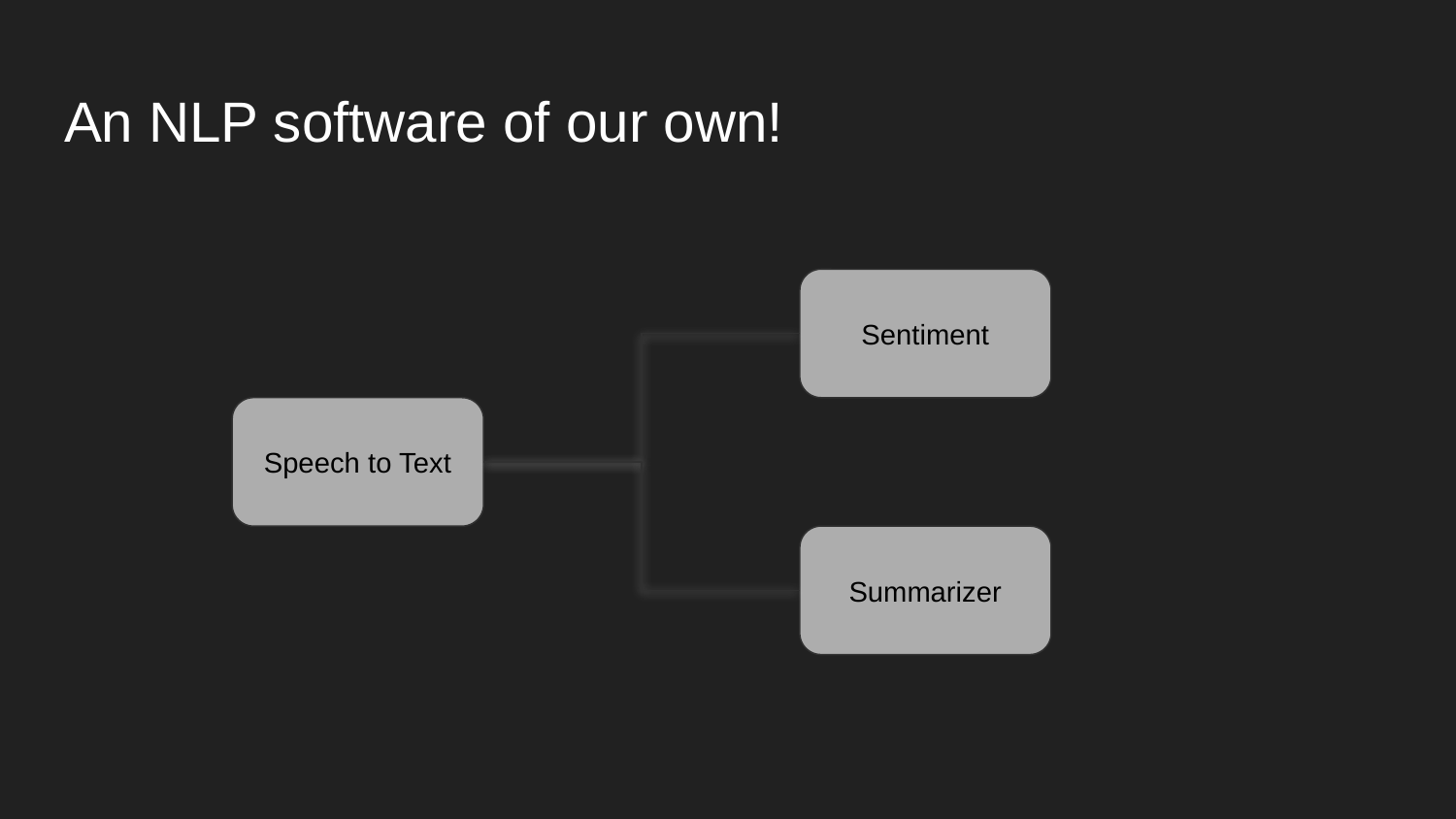

# An NLP software of our own!
Sentiment
Speech to Text
Summarizer